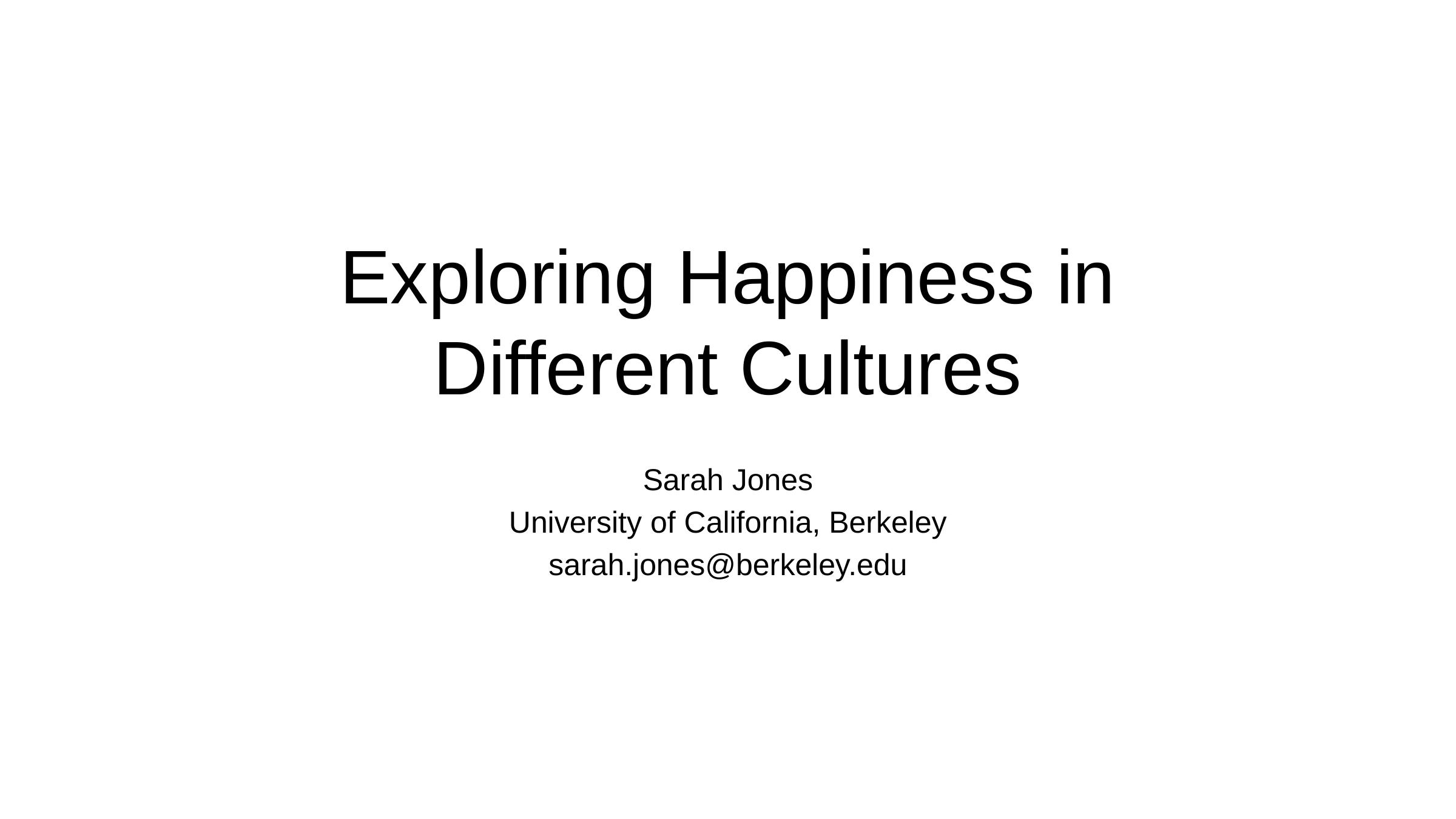

# Exploring Happiness in Different Cultures
Sarah Jones
University of California, Berkeley
sarah.jones@berkeley.edu